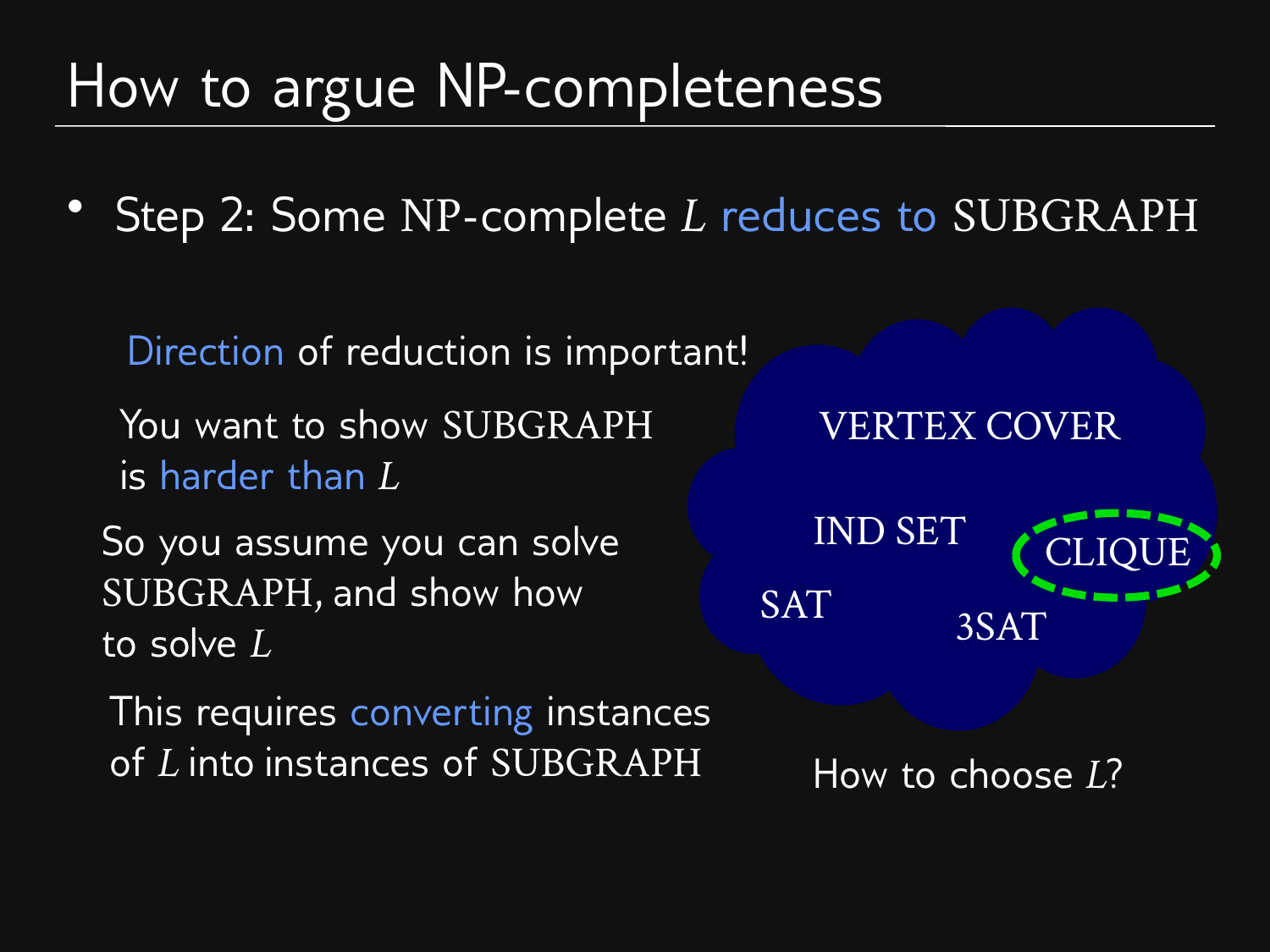

# How to argue NP-completeness
Step 2: Some NP-complete L reduces to SUBGRAPH

VERTEX COVER
IND SET
CLIQUE
SAT
3SAT
Direction of reduction is important!
You want to show SUBGRAPH
is harder than L
So you assume you can solve
SUBGRAPH, and show how
to solve L

This requires converting instances
of L into instances of SUBGRAPH
How to choose L?